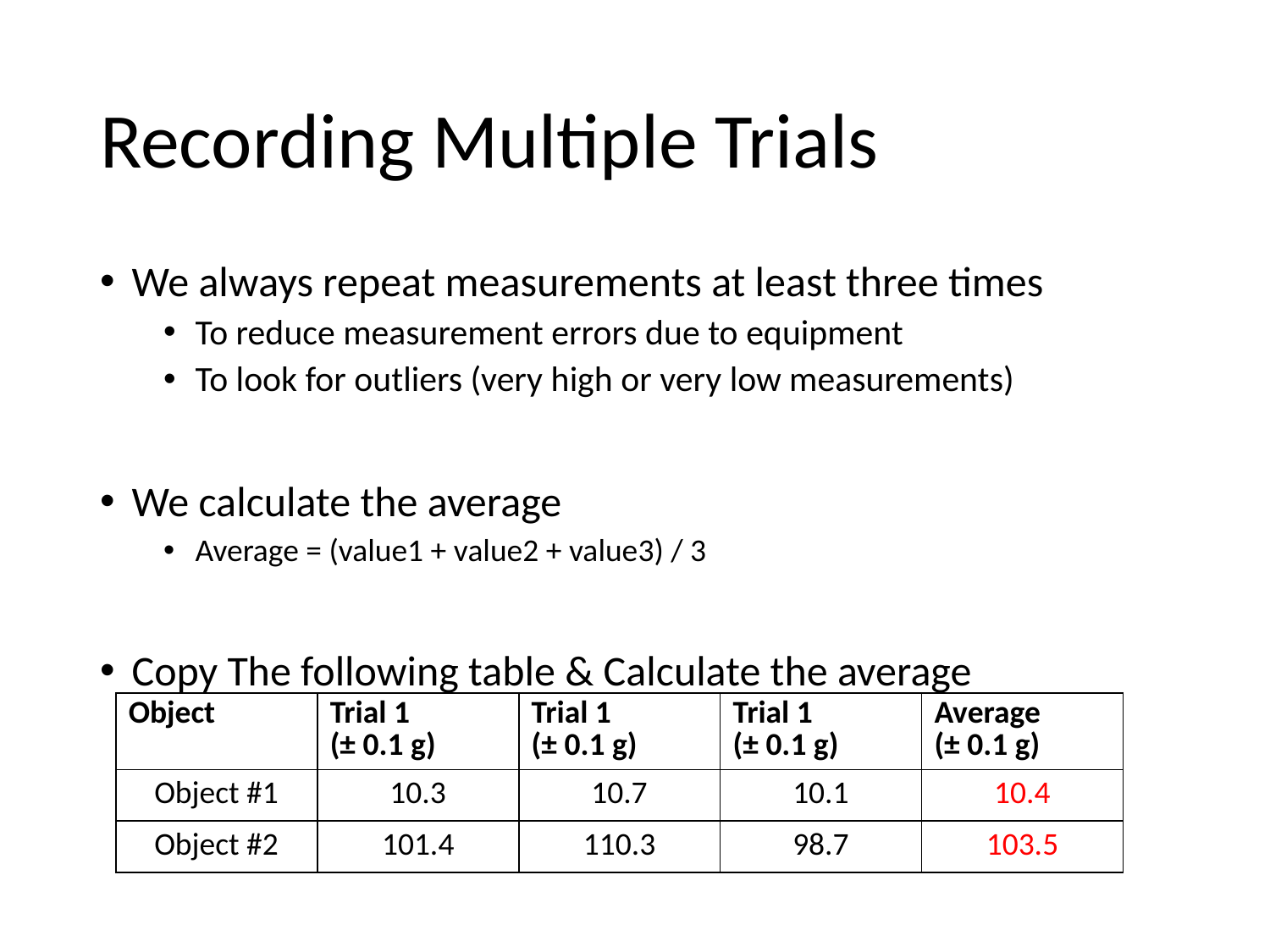

# Recording Multiple Trials
We always repeat measurements at least three times
To reduce measurement errors due to equipment
To look for outliers (very high or very low measurements)

We calculate the average
Average = (value1 + value2 + value3) / 3

Copy The following table & Calculate the average
| Object | Trial 1 (± 0.1 g) | Trial 1 (± 0.1 g) | Trial 1 (± 0.1 g) | Average (± 0.1 g) |
| --- | --- | --- | --- | --- |
| Object #1 | 10.3 | 10.7 | 10.1 | 10.4 |
| Object #2 | 101.4 | 110.3 | 98.7 | 103.5 |